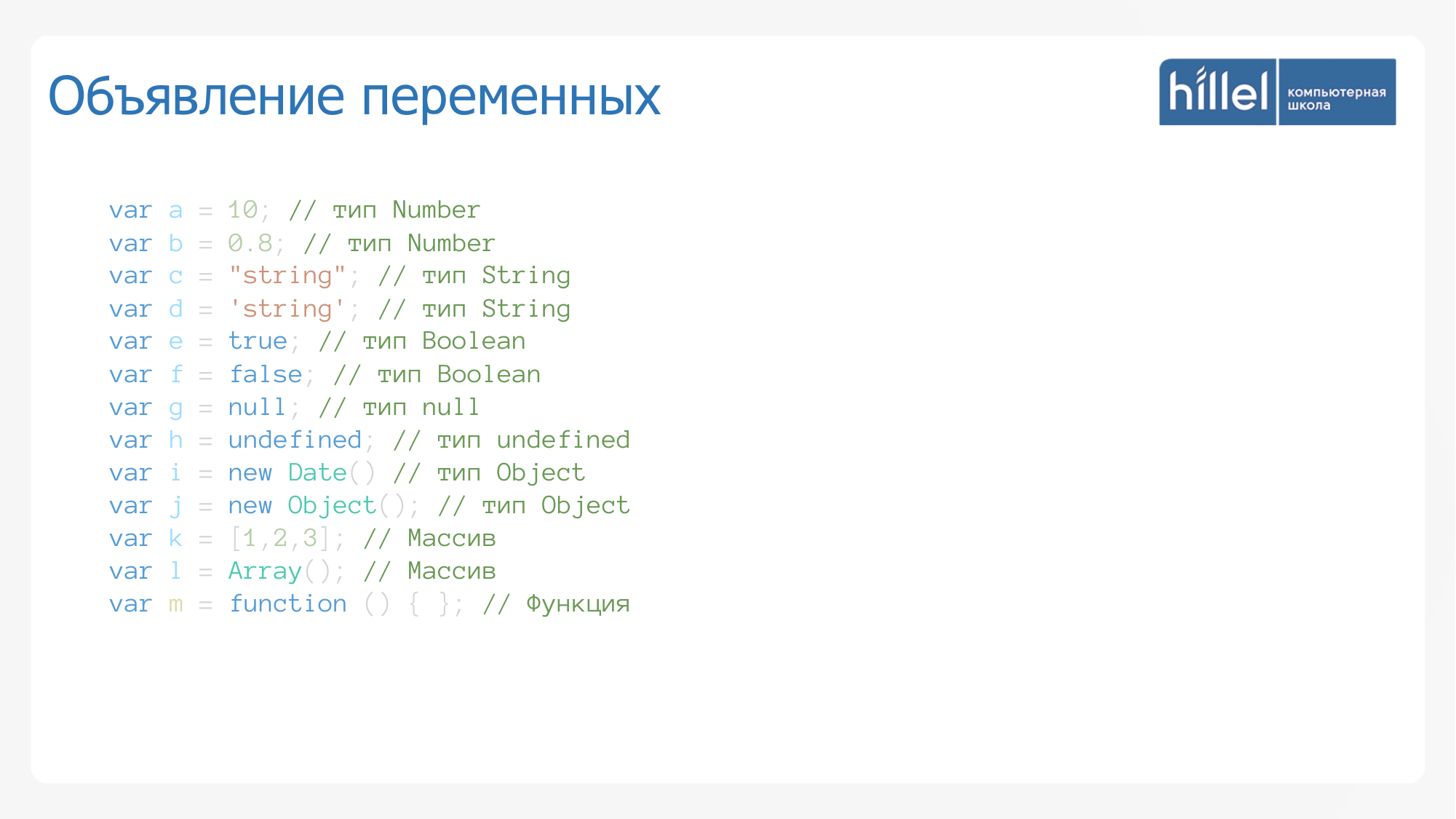

Объявление переменных
var a = 10; // тип Number
var b = 0.8; // тип Number
var c = "string"; // тип String
var d = 'string'; // тип String
var e = true; // тип Boolean
var f = false; // тип Boolean
var g = null; // тип null
var h = undefined; // тип undefined
var i = new Date() // тип Object
var j = new Object(); // тип Object
var k = [1,2,3]; // Массив
var l = Array(); // Массив
var m = function () { }; // Функция